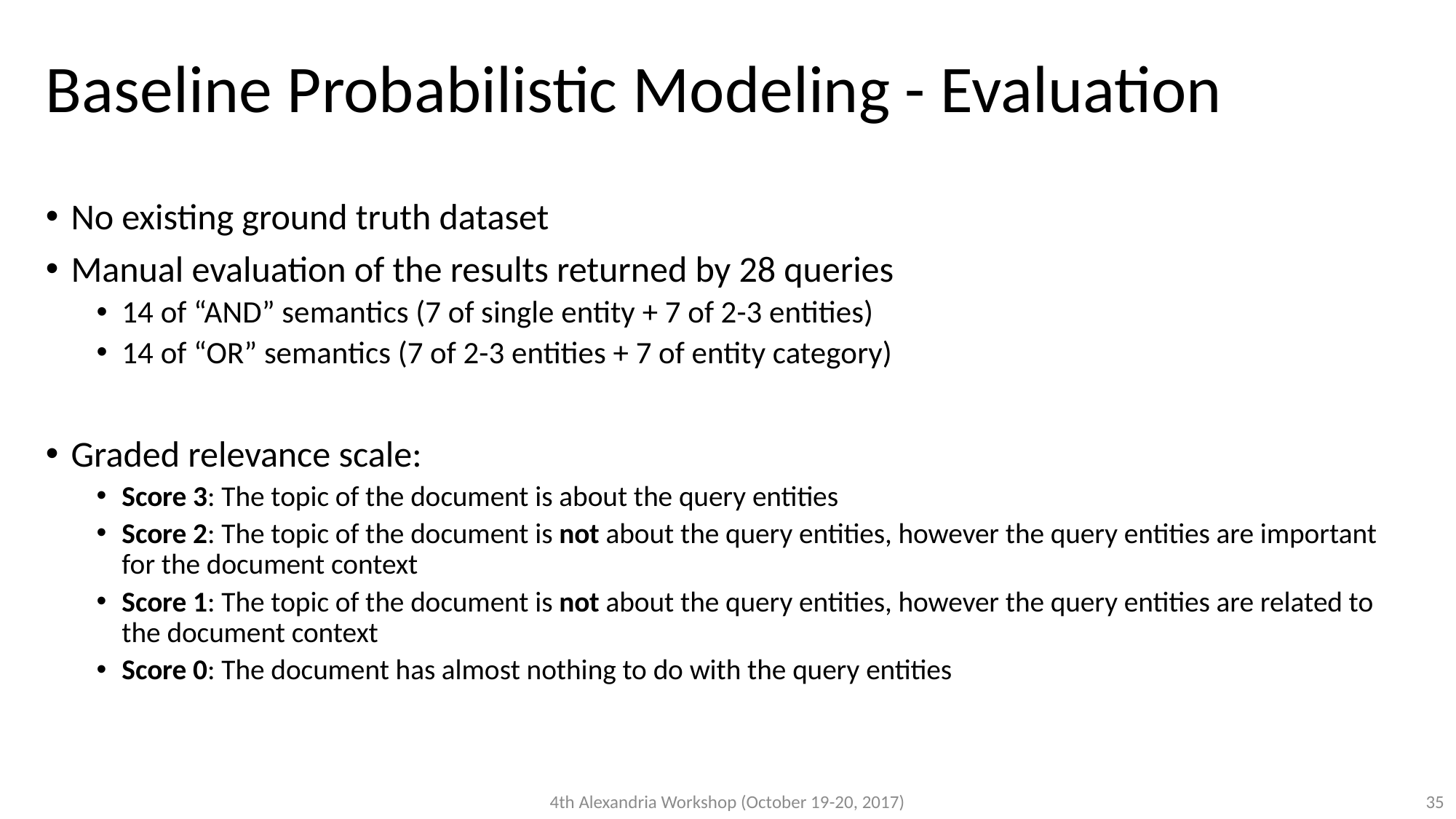

# Baseline Probabilistic Modeling - Evaluation
No existing ground truth dataset
Manual evaluation of the results returned by 28 queries
14 of “AND” semantics (7 of single entity + 7 of 2-3 entities)
14 of “OR” semantics (7 of 2-3 entities + 7 of entity category)

Graded relevance scale:
Score 3: The topic of the document is about the query entities
Score 2: The topic of the document is not about the query entities, however the query entities are important for the document context
Score 1: The topic of the document is not about the query entities, however the query entities are related to the document context
Score 0: The document has almost nothing to do with the query entities
4th Alexandria Workshop (October 19-20, 2017)
35